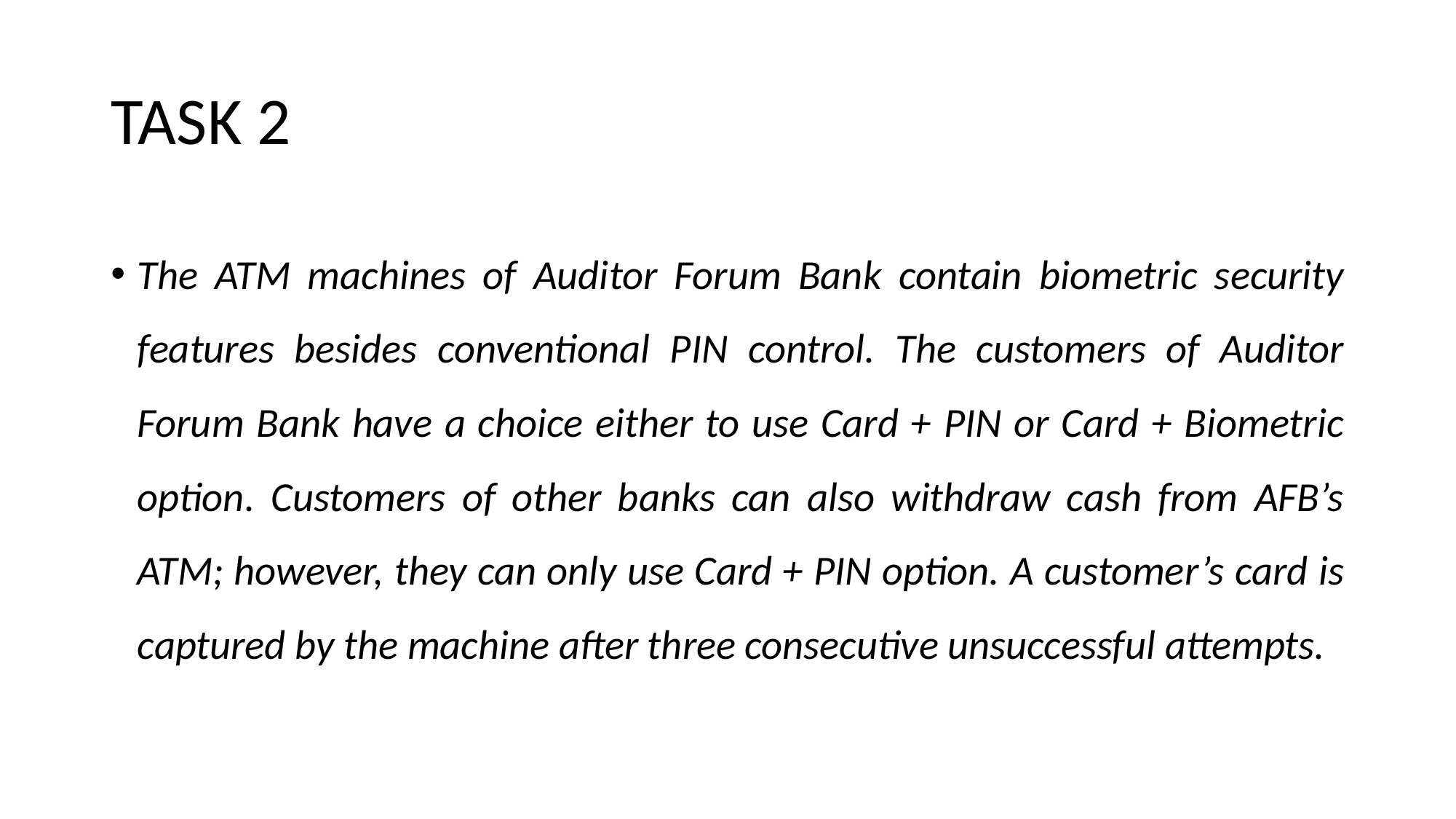

# TASK 2
The ATM machines of Auditor Forum Bank contain biometric security features besides conventional PIN control. The customers of Auditor Forum Bank have a choice either to use Card + PIN or Card + Biometric option. Customers of other banks can also withdraw cash from AFB’s ATM; however, they can only use Card + PIN option. A customer’s card is captured by the machine after three consecutive unsuccessful attempts.